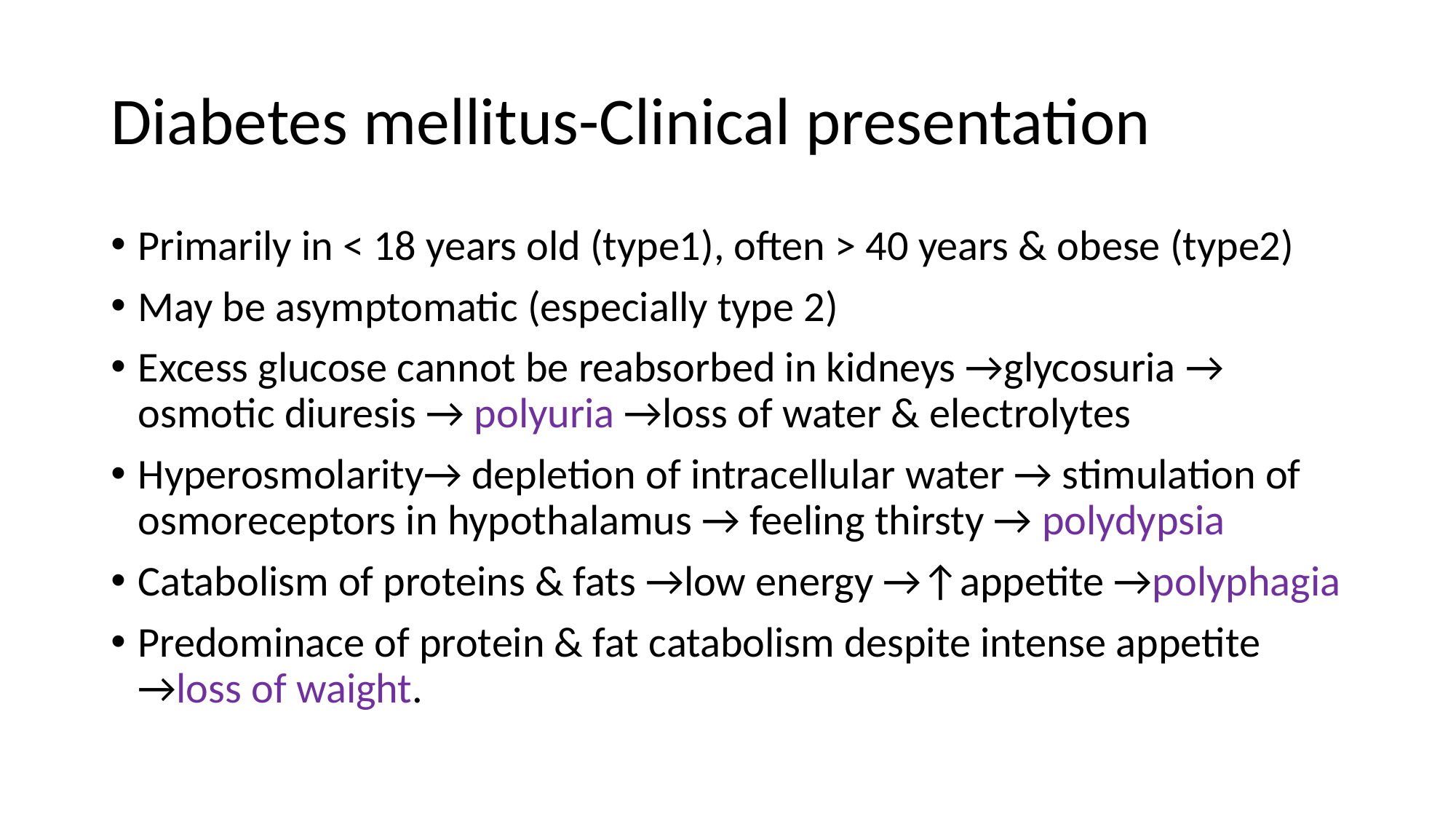

# Diabetes mellitus-Clinical presentation
Primarily in < 18 years old (type1), often > 40 years & obese (type2)
May be asymptomatic (especially type 2)
Excess glucose cannot be reabsorbed in kidneys →glycosuria → osmotic diuresis → polyuria →loss of water & electrolytes
Hyperosmolarity→ depletion of intracellular water → stimulation of osmoreceptors in hypothalamus → feeling thirsty → polydypsia
Catabolism of proteins & fats →low energy →↑appetite →polyphagia
Predominace of protein & fat catabolism despite intense appetite →loss of waight.